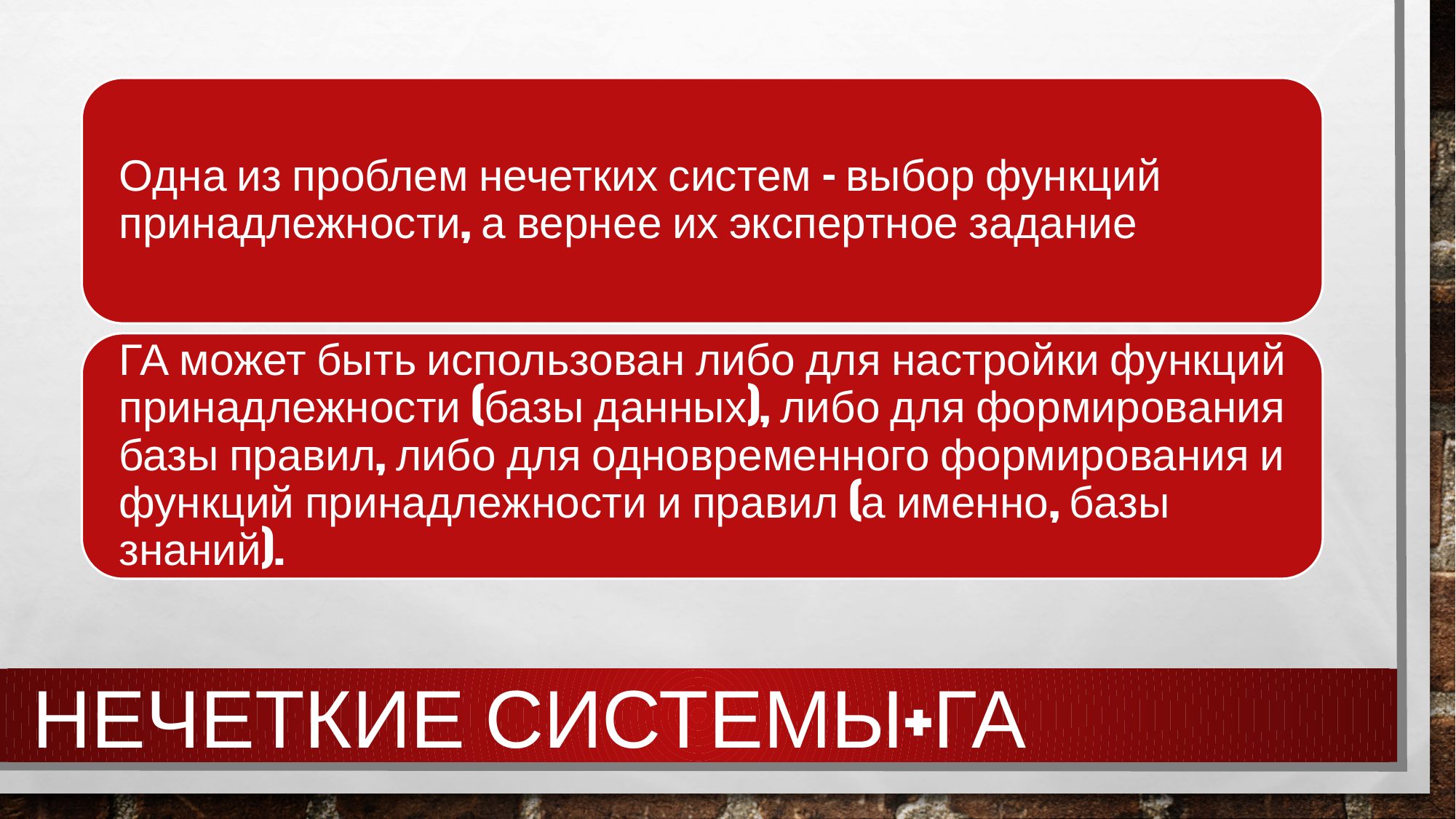

Одна из проблем нечетких систем – выбор функций принадлежности, а вернее их экспертное задание
ГА может быть использован либо для настройки функций принадлежности (базы данных), либо для формирования базы правил, либо для одновременного формирования и функций принадлежности и правил (а именно, базы знаний).
# Нечеткие системы+ГА